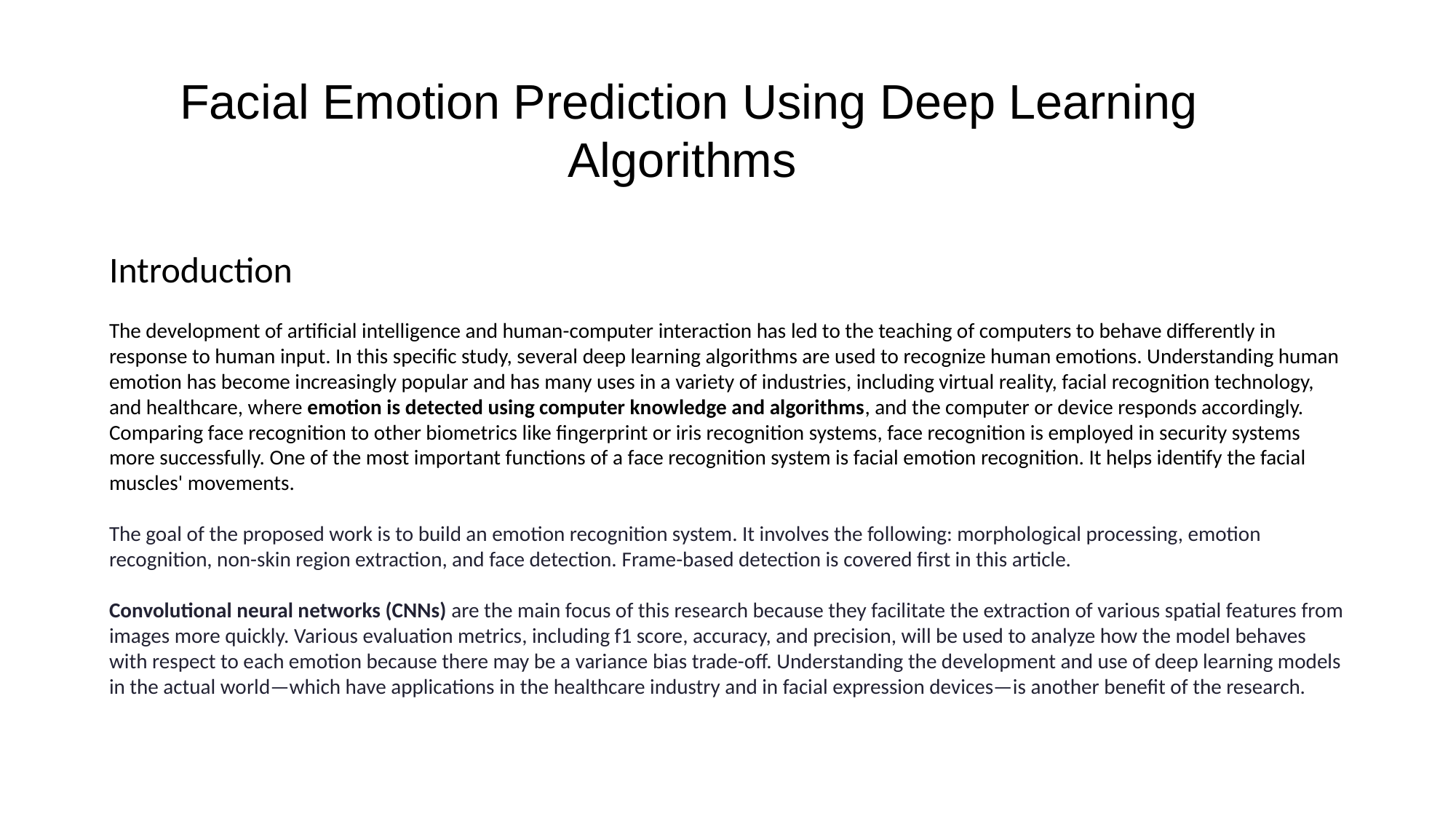

Facial Emotion Prediction Using Deep Learning Algorithms

Introduction
The development of artificial intelligence and human-computer interaction has led to the teaching of computers to behave differently in response to human input. In this specific study, several deep learning algorithms are used to recognize human emotions. Understanding human emotion has become increasingly popular and has many uses in a variety of industries, including virtual reality, facial recognition technology, and healthcare, where emotion is detected using computer knowledge and algorithms, and the computer or device responds accordingly.
Comparing face recognition to other biometrics like fingerprint or iris recognition systems, face recognition is employed in security systems more successfully. One of the most important functions of a face recognition system is facial emotion recognition. It helps identify the facial muscles' movements.

The goal of the proposed work is to build an emotion recognition system. It involves the following: morphological processing, emotion recognition, non-skin region extraction, and face detection. Frame-based detection is covered first in this article.
Convolutional neural networks (CNNs) are the main focus of this research because they facilitate the extraction of various spatial features from images more quickly. Various evaluation metrics, including f1 score, accuracy, and precision, will be used to analyze how the model behaves with respect to each emotion because there may be a variance bias trade-off. Understanding the development and use of deep learning models in the actual world—which have applications in the healthcare industry and in facial expression devices—is another benefit of the research.